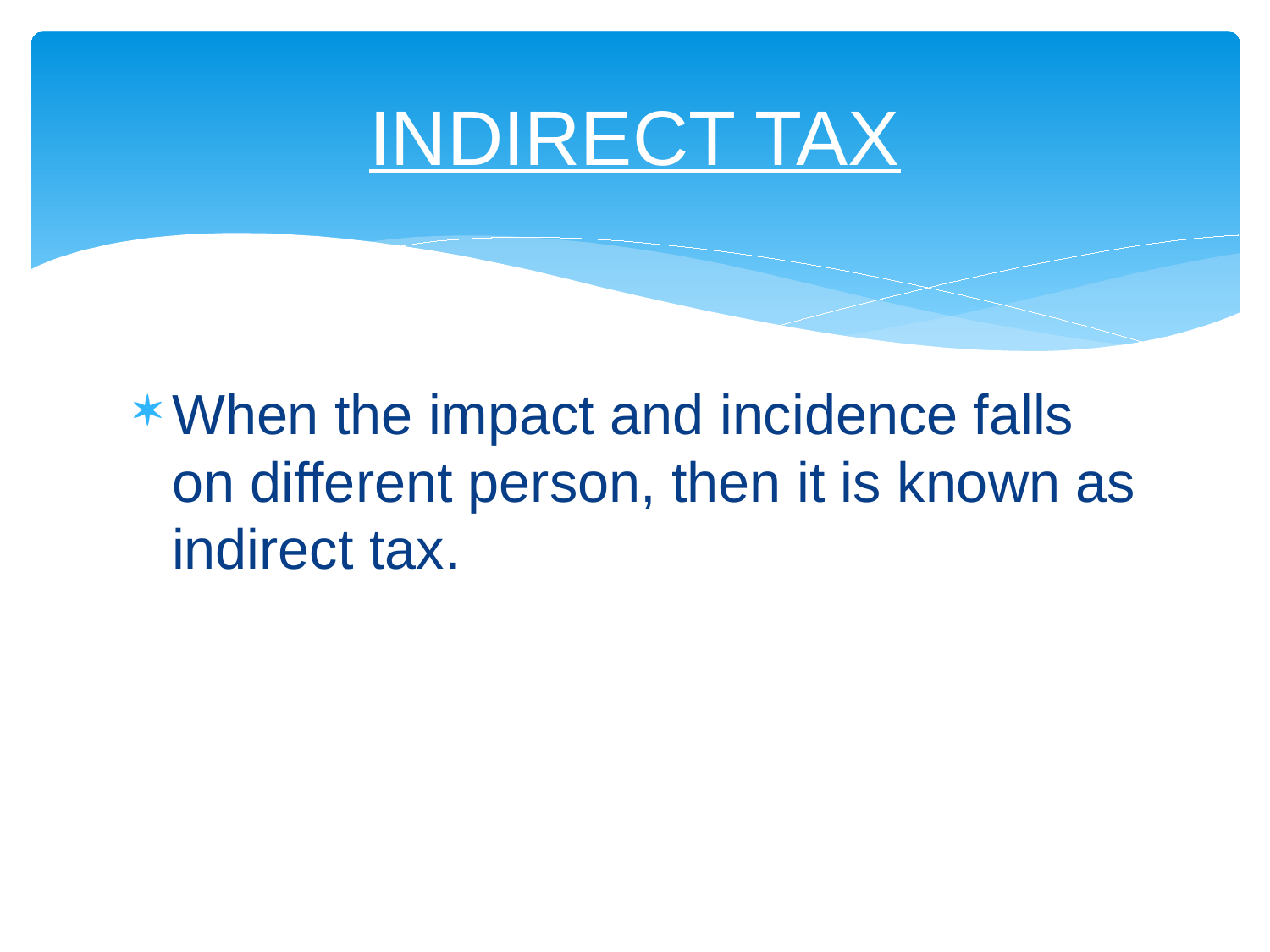

# INDIRECT TAX
When the impact and incidence falls on different person, then it is known as indirect tax.